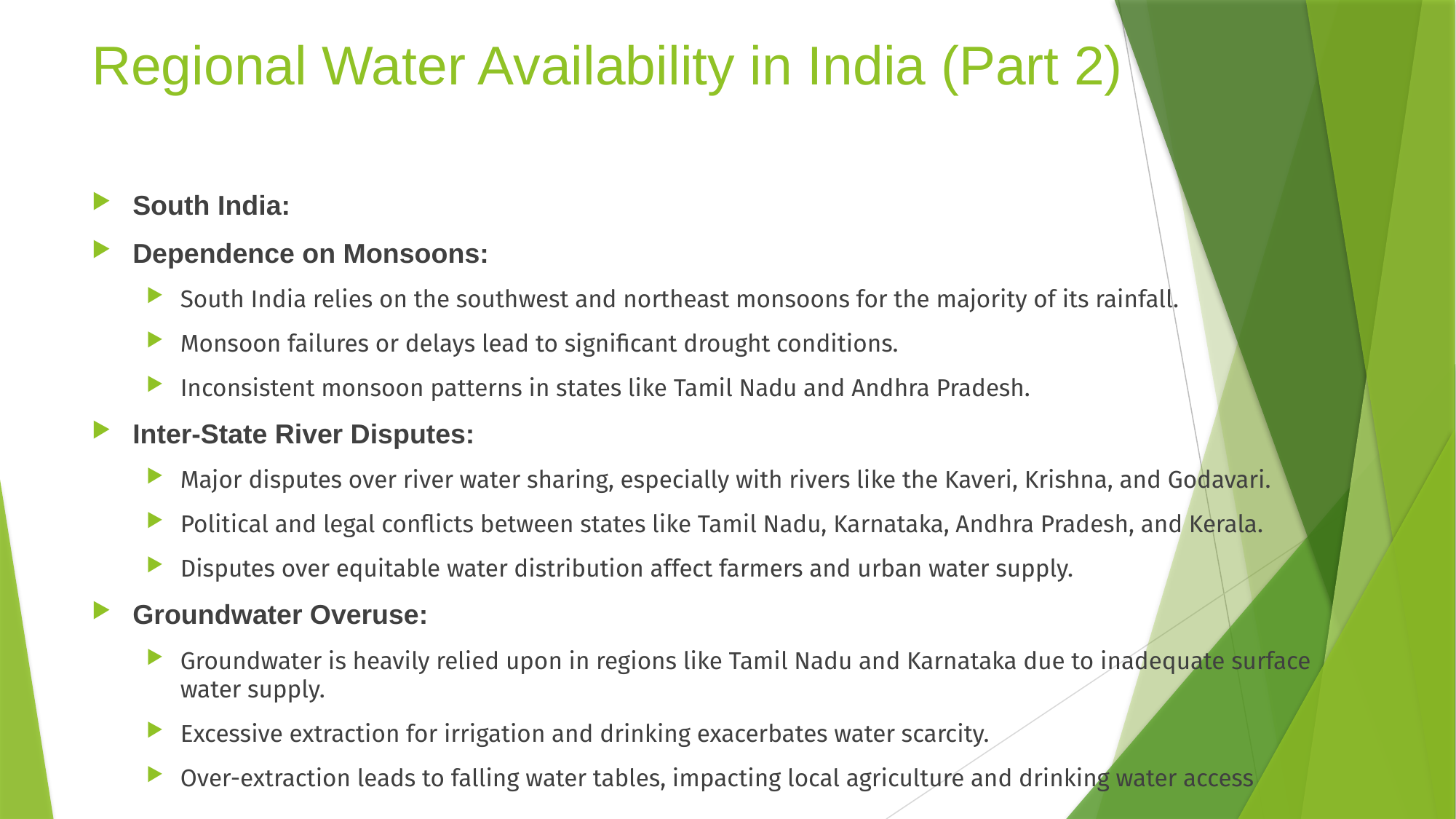

# Regional Water Availability in India (Part 2)
South India:
Dependence on Monsoons:
South India relies on the southwest and northeast monsoons for the majority of its rainfall.
Monsoon failures or delays lead to significant drought conditions.
Inconsistent monsoon patterns in states like Tamil Nadu and Andhra Pradesh.
Inter-State River Disputes:
Major disputes over river water sharing, especially with rivers like the Kaveri, Krishna, and Godavari.
Political and legal conflicts between states like Tamil Nadu, Karnataka, Andhra Pradesh, and Kerala.
Disputes over equitable water distribution affect farmers and urban water supply.
Groundwater Overuse:
Groundwater is heavily relied upon in regions like Tamil Nadu and Karnataka due to inadequate surface water supply.
Excessive extraction for irrigation and drinking exacerbates water scarcity.
Over-extraction leads to falling water tables, impacting local agriculture and drinking water access